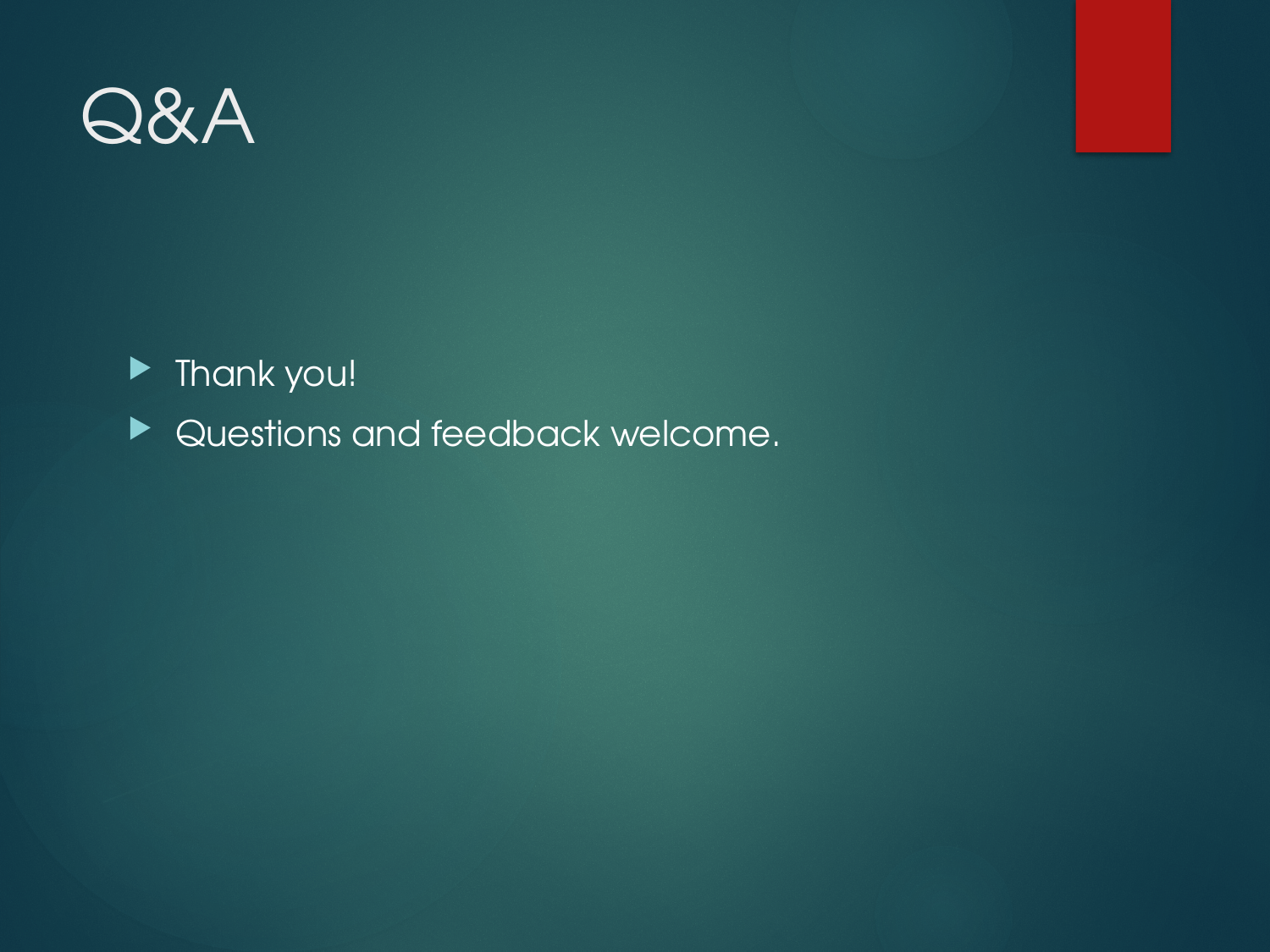

# Q&A

Thank you!
Questions and feedback welcome.